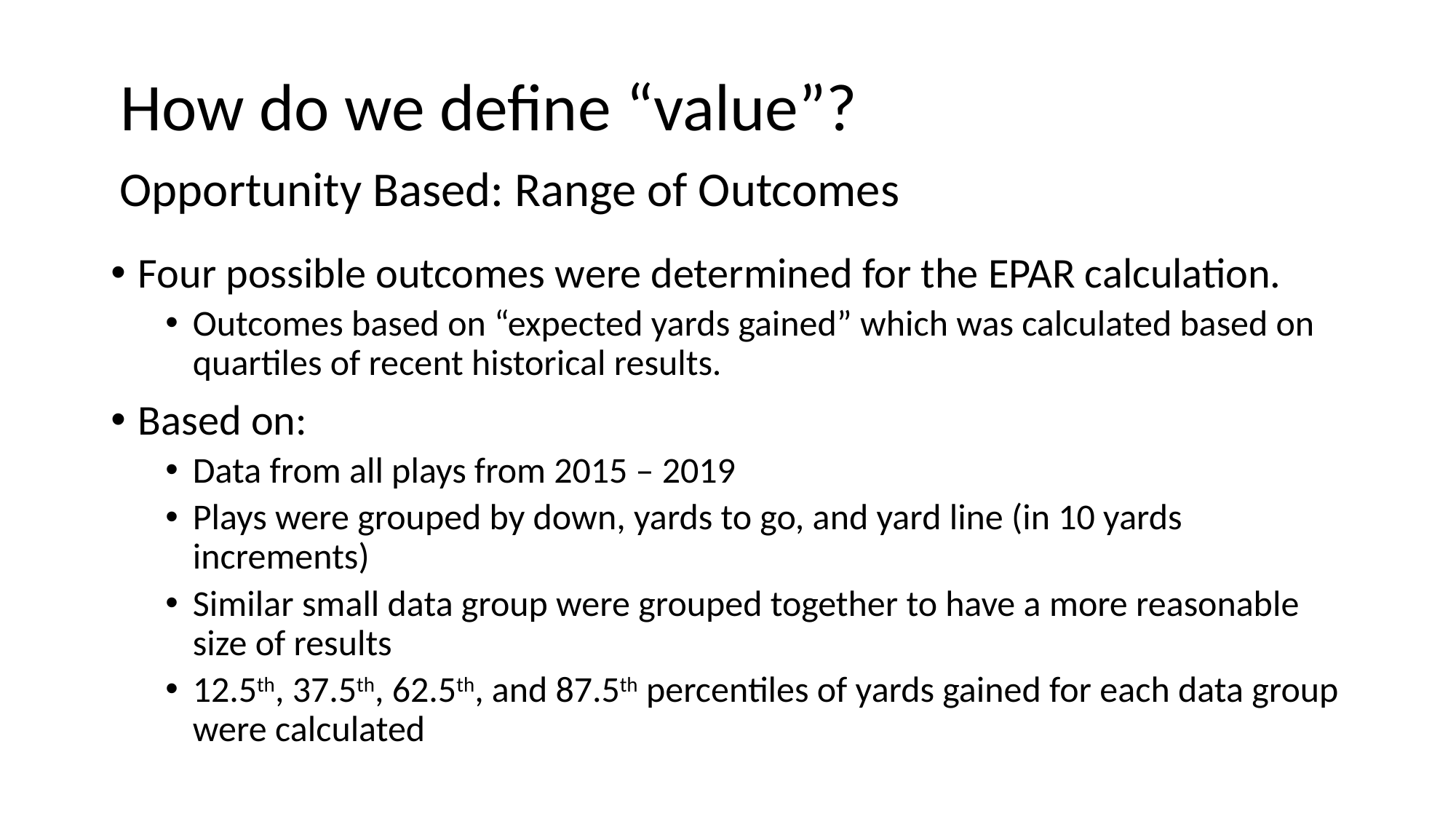

# How do we define “value”?
Opportunity Based: Range of Outcomes
Four possible outcomes were determined for the EPAR calculation.
Outcomes based on “expected yards gained” which was calculated based on quartiles of recent historical results.
Based on:
Data from all plays from 2015 – 2019
Plays were grouped by down, yards to go, and yard line (in 10 yards increments)
Similar small data group were grouped together to have a more reasonable size of results
12.5th, 37.5th, 62.5th, and 87.5th percentiles of yards gained for each data group were calculated